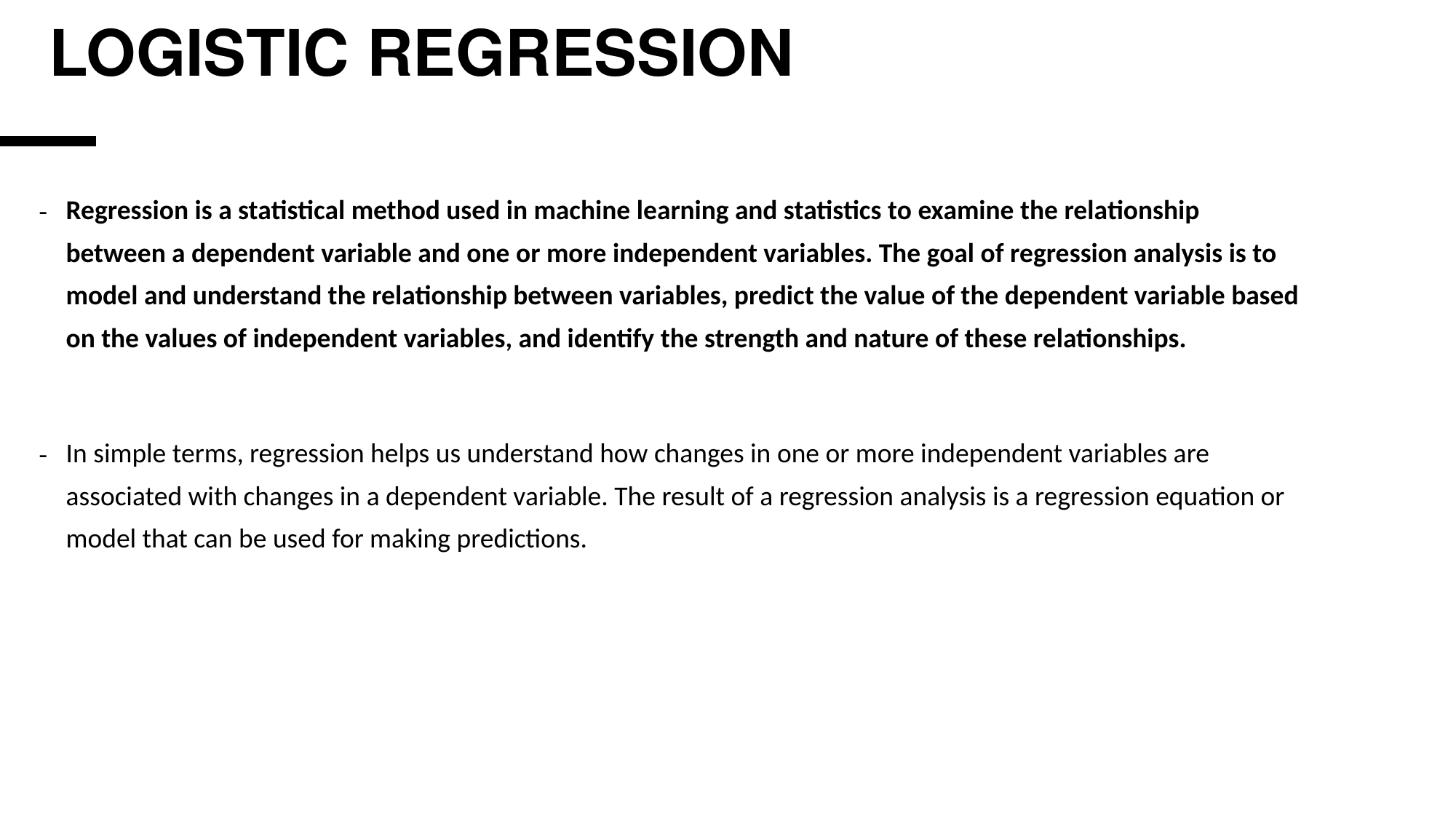

# LOGISTIC REGRESSION
Regression is a statistical method used in machine learning and statistics to examine the relationship between a dependent variable and one or more independent variables. The goal of regression analysis is to model and understand the relationship between variables, predict the value of the dependent variable based on the values of independent variables, and identify the strength and nature of these relationships.

In simple terms, regression helps us understand how changes in one or more independent variables are associated with changes in a dependent variable. The result of a regression analysis is a regression equation or model that can be used for making predictions.